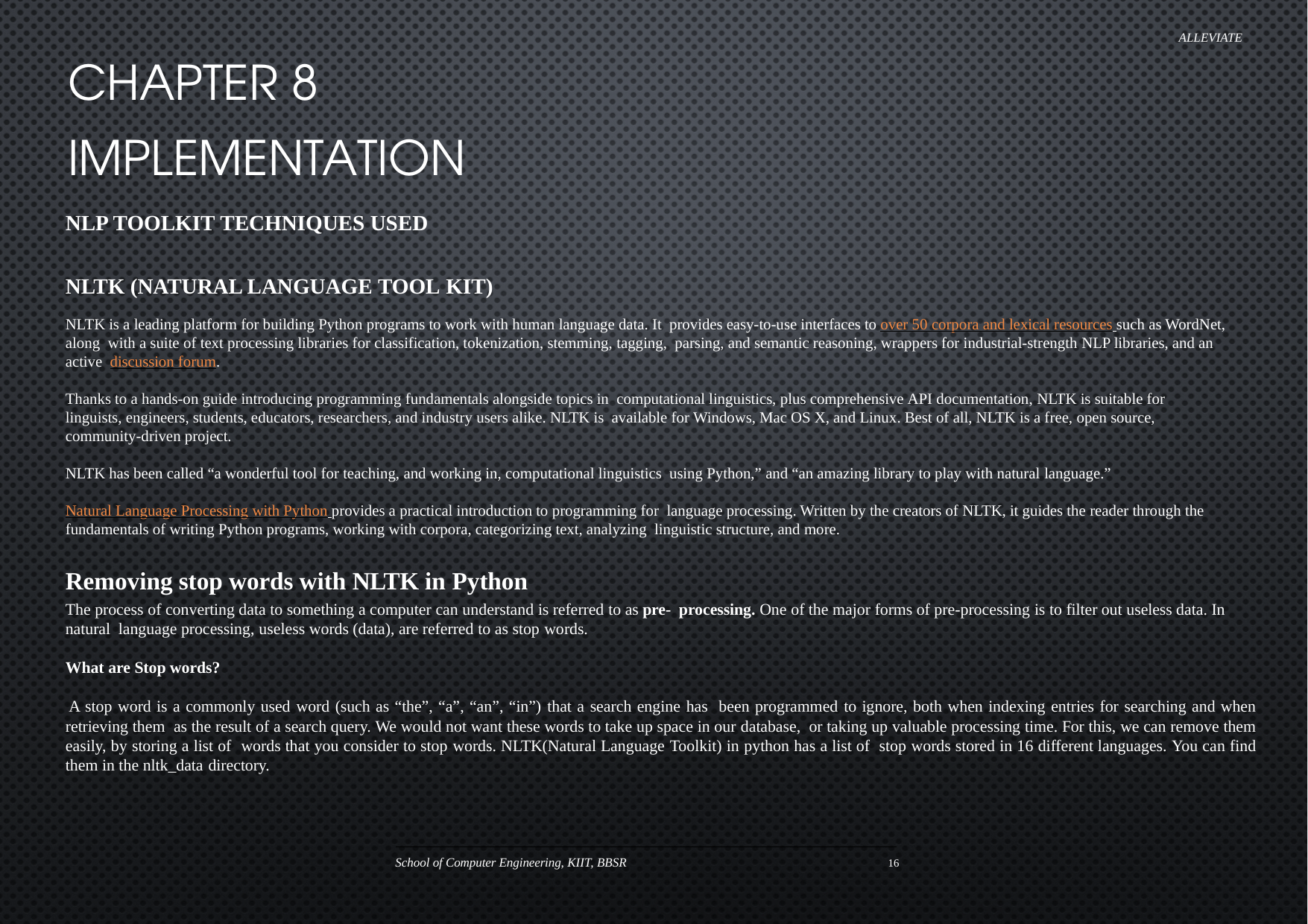

ALLEVIATE
# Chapter 8  Implementation
NLP TOOLKIT TECHNIQUES USED

NLTK (NATURAL LANGUAGE TOOL KIT)
NLTK is a leading platform for building Python programs to work with human language data. It  provides easy-to-use interfaces to over 50 corpora and lexical resources such as WordNet, along  with a suite of text processing libraries for classification, tokenization, stemming, tagging,  parsing, and semantic reasoning, wrappers for industrial-strength NLP libraries, and an active  discussion forum.

Thanks to a hands-on guide introducing programming fundamentals alongside topics in  computational linguistics, plus comprehensive API documentation, NLTK is suitable for  linguists, engineers, students, educators, researchers, and industry users alike. NLTK is  available for Windows, Mac OS X, and Linux. Best of all, NLTK is a free, open source,  community-driven project.

NLTK has been called “a wonderful tool for teaching, and working in, computational linguistics  using Python,” and “an amazing library to play with natural language.”

Natural Language Processing with Python provides a practical introduction to programming for  language processing. Written by the creators of NLTK, it guides the reader through the  fundamentals of writing Python programs, working with corpora, categorizing text, analyzing  linguistic structure, and more.
Removing stop words with NLTK in Python
The process of converting data to something a computer can understand is referred to as pre-  processing. One of the major forms of pre-processing is to filter out useless data. In natural  language processing, useless words (data), are referred to as stop words.

What are Stop words?

A stop word is a commonly used word (such as “the”, “a”, “an”, “in”) that a search engine has  been programmed to ignore, both when indexing entries for searching and when retrieving them  as the result of a search query. We would not want these words to take up space in our database,  or taking up valuable processing time. For this, we can remove them easily, by storing a list of  words that you consider to stop words. NLTK(Natural Language Toolkit) in python has a list of  stop words stored in 16 different languages. You can find them in the nltk_data directory.

School of Computer Engineering, KIIT, BBSR
16